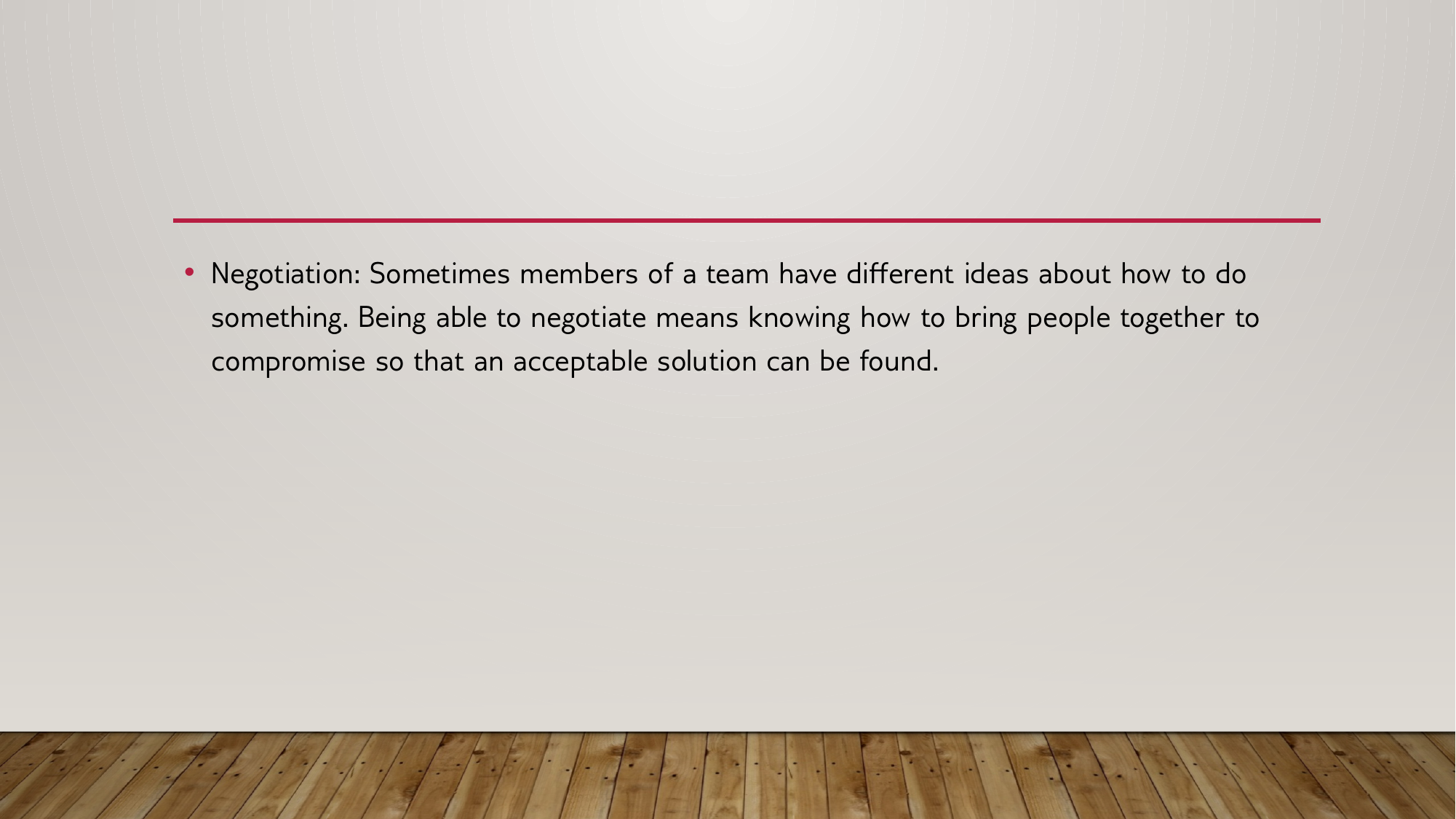

#
Negotiation: Sometimes members of a team have different ideas about how to do something. Being able to negotiate means knowing how to bring people together to compromise so that an acceptable solution can be found.